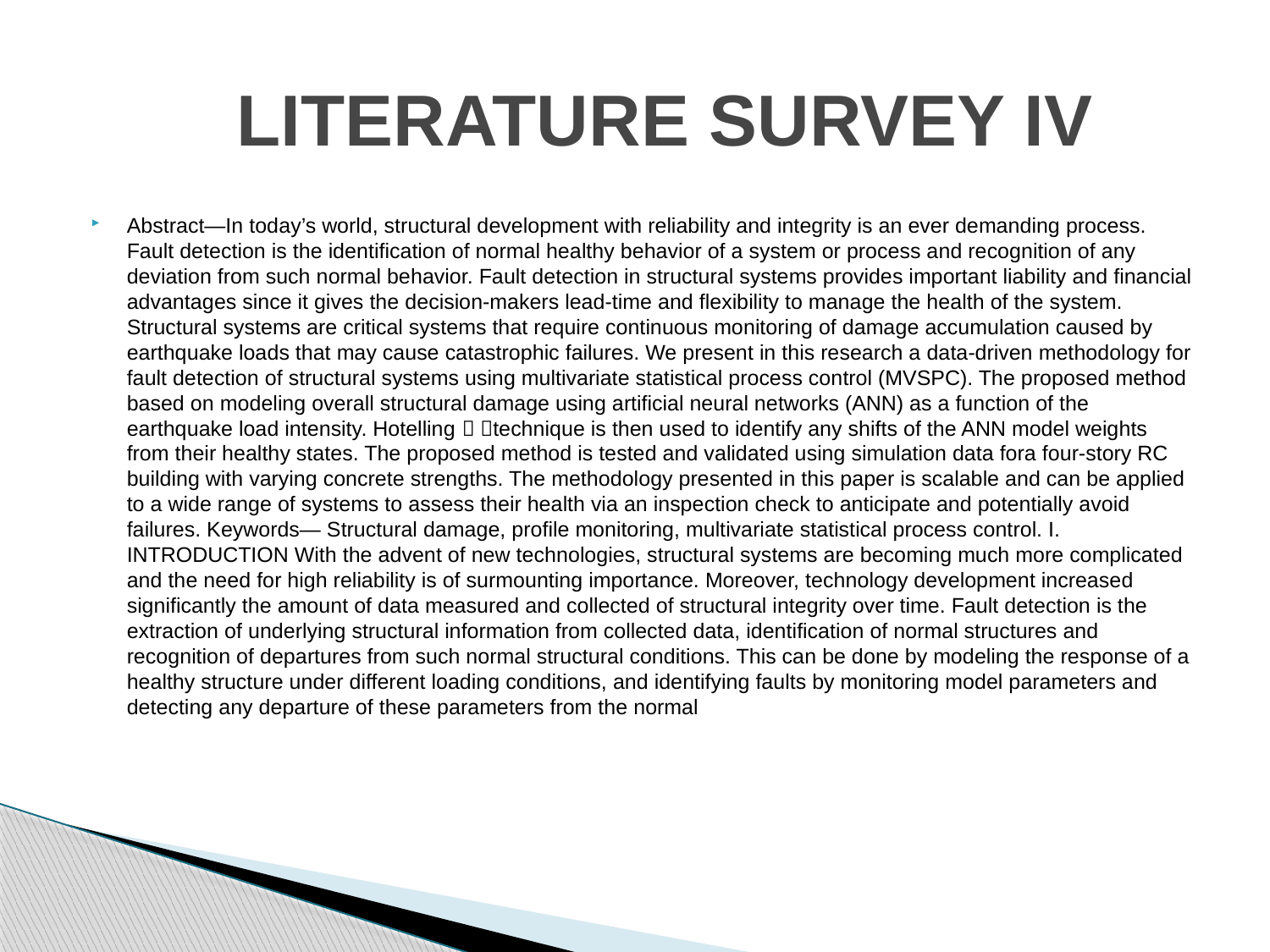

# LITERATURE SURVEY IV
Abstract—In today’s world, structural development with reliability and integrity is an ever demanding process. Fault detection is the identification of normal healthy behavior of a system or process and recognition of any deviation from such normal behavior. Fault detection in structural systems provides important liability and financial advantages since it gives the decision-makers lead-time and flexibility to manage the health of the system. Structural systems are critical systems that require continuous monitoring of damage accumulation caused by earthquake loads that may cause catastrophic failures. We present in this research a data-driven methodology for fault detection of structural systems using multivariate statistical process control (MVSPC). The proposed method based on modeling overall structural damage using artificial neural networks (ANN) as a function of the earthquake load intensity. Hotelling ࢀ ૛technique is then used to identify any shifts of the ANN model weights from their healthy states. The proposed method is tested and validated using simulation data fora four-story RC building with varying concrete strengths. The methodology presented in this paper is scalable and can be applied to a wide range of systems to assess their health via an inspection check to anticipate and potentially avoid failures. Keywords— Structural damage, profile monitoring, multivariate statistical process control. I. INTRODUCTION With the advent of new technologies, structural systems are becoming much more complicated and the need for high reliability is of surmounting importance. Moreover, technology development increased significantly the amount of data measured and collected of structural integrity over time. Fault detection is the extraction of underlying structural information from collected data, identification of normal structures and recognition of departures from such normal structural conditions. This can be done by modeling the response of a healthy structure under different loading conditions, and identifying faults by monitoring model parameters and detecting any departure of these parameters from the normal